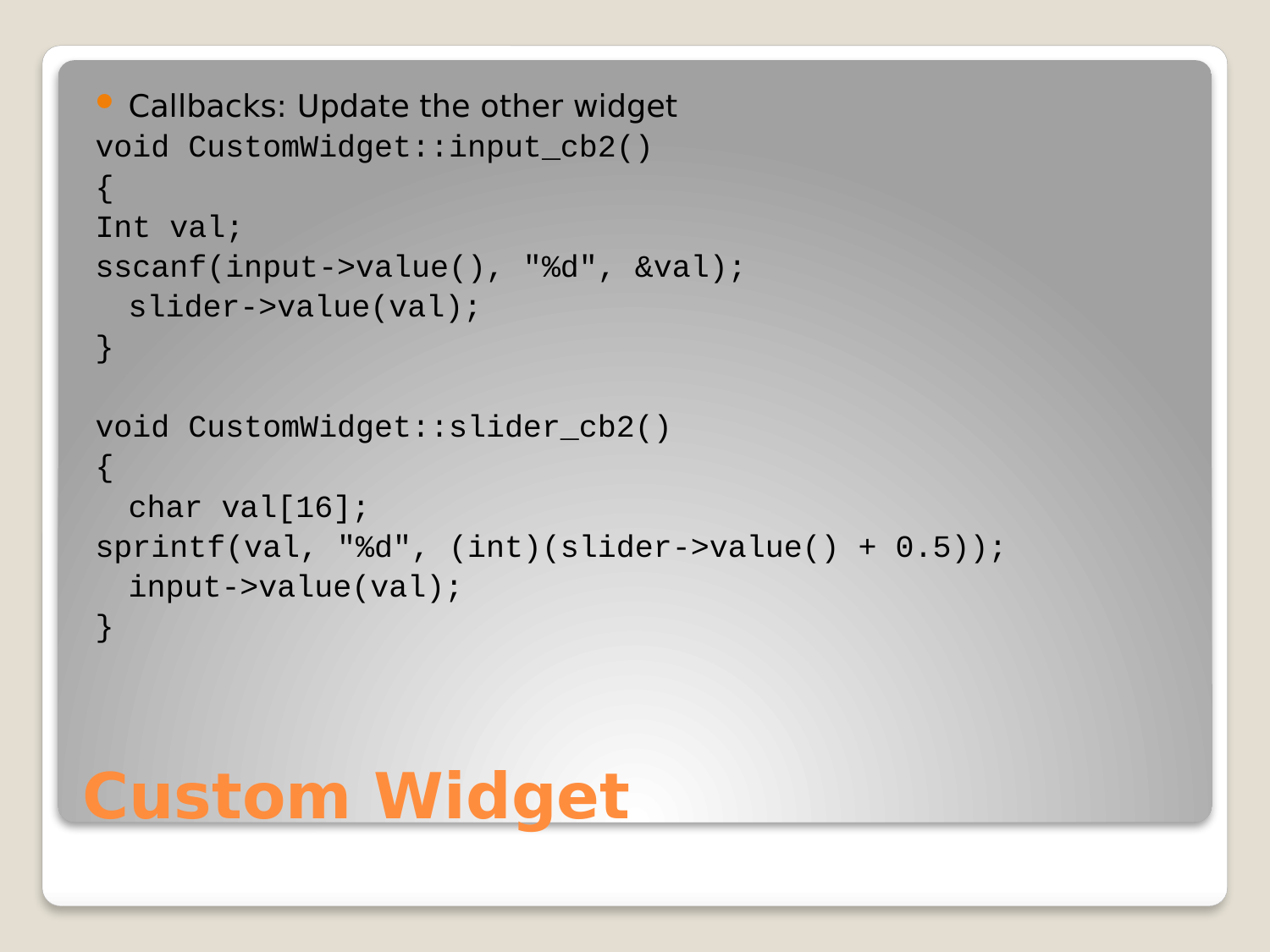

Callbacks: Update the other widget
void CustomWidget::input_cb2()
{
Int val;
sscanf(input->value(), "%d", &val);
	slider->value(val);
}

void CustomWidget::slider_cb2()
{
	char val[16];
sprintf(val, "%d", (int)(slider->value() + 0.5));
	input->value(val);
}
# Custom Widget